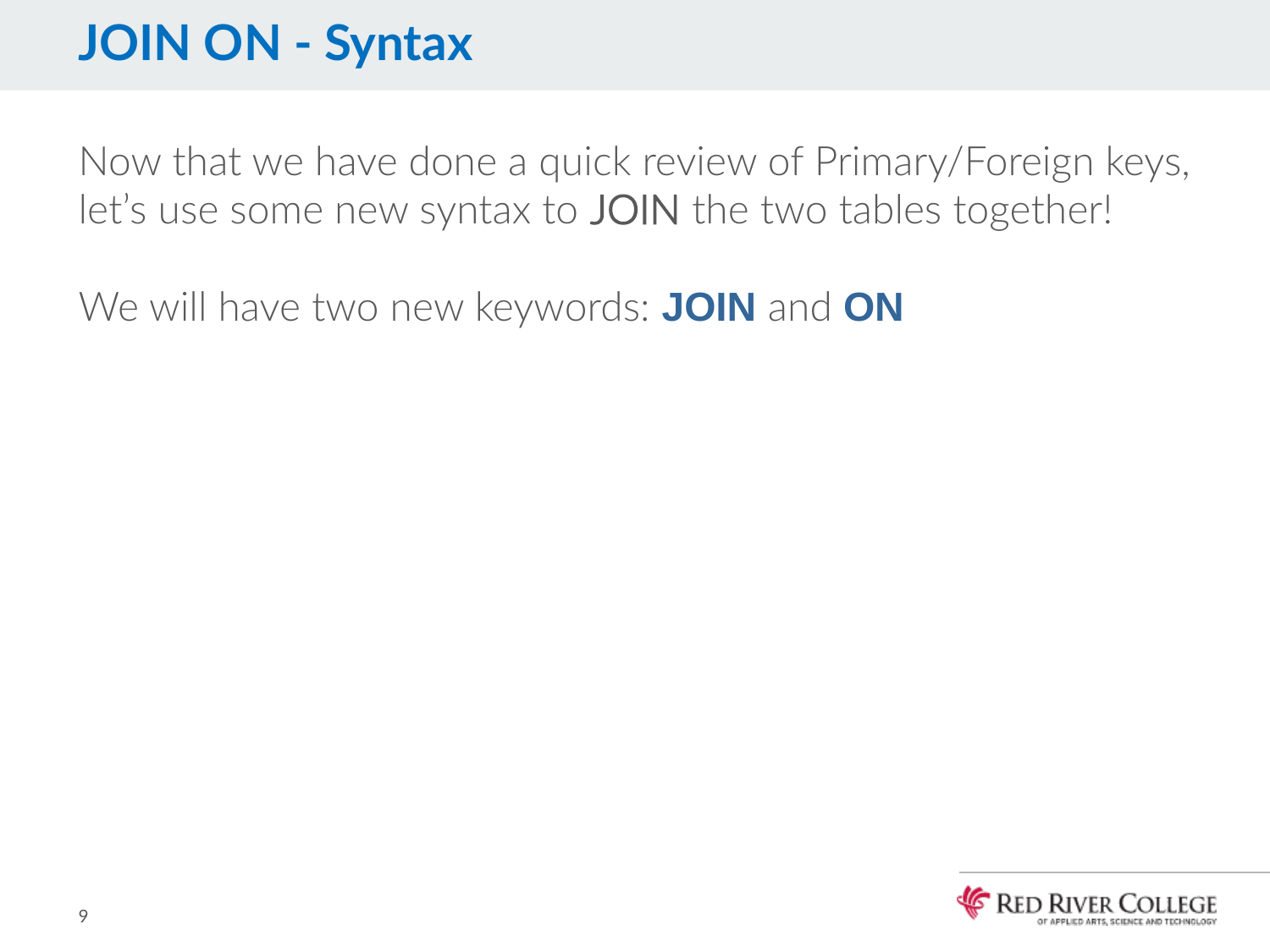

# JOIN ON - Syntax
Now that we have done a quick review of Primary/Foreign keys, let’s use some new syntax to JOIN the two tables together!

We will have two new keywords: JOIN and ON
9